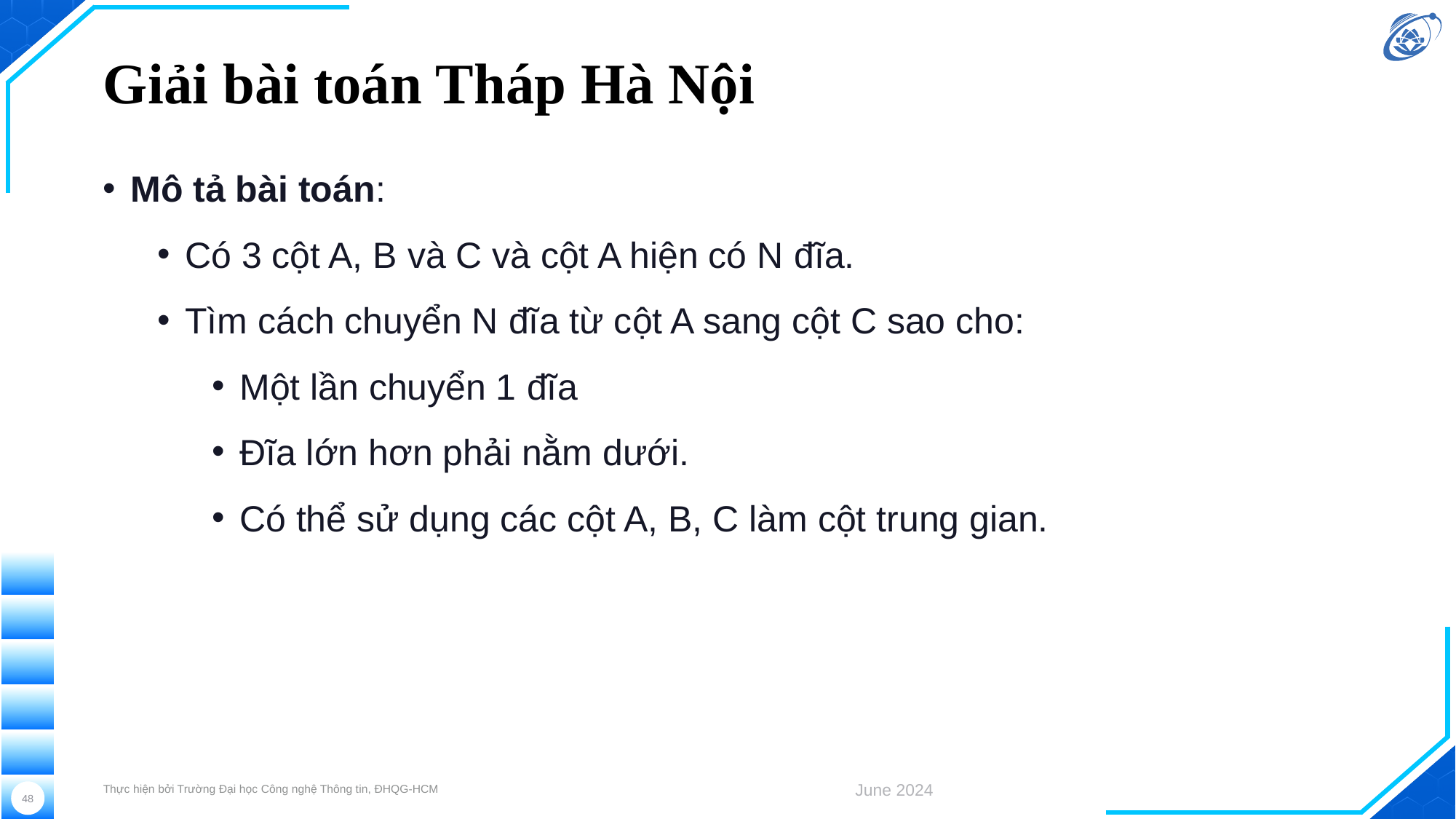

# Giải bài toán Tháp Hà Nội
Mô tả bài toán:
Có 3 cột A, B và C và cột A hiện có N đĩa.
Tìm cách chuyển N đĩa từ cột A sang cột C sao cho:
Một lần chuyển 1 đĩa
Đĩa lớn hơn phải nằm dưới.
Có thể sử dụng các cột A, B, C làm cột trung gian.
Thực hiện bởi Trường Đại học Công nghệ Thông tin, ĐHQG-HCM
June 2024
48